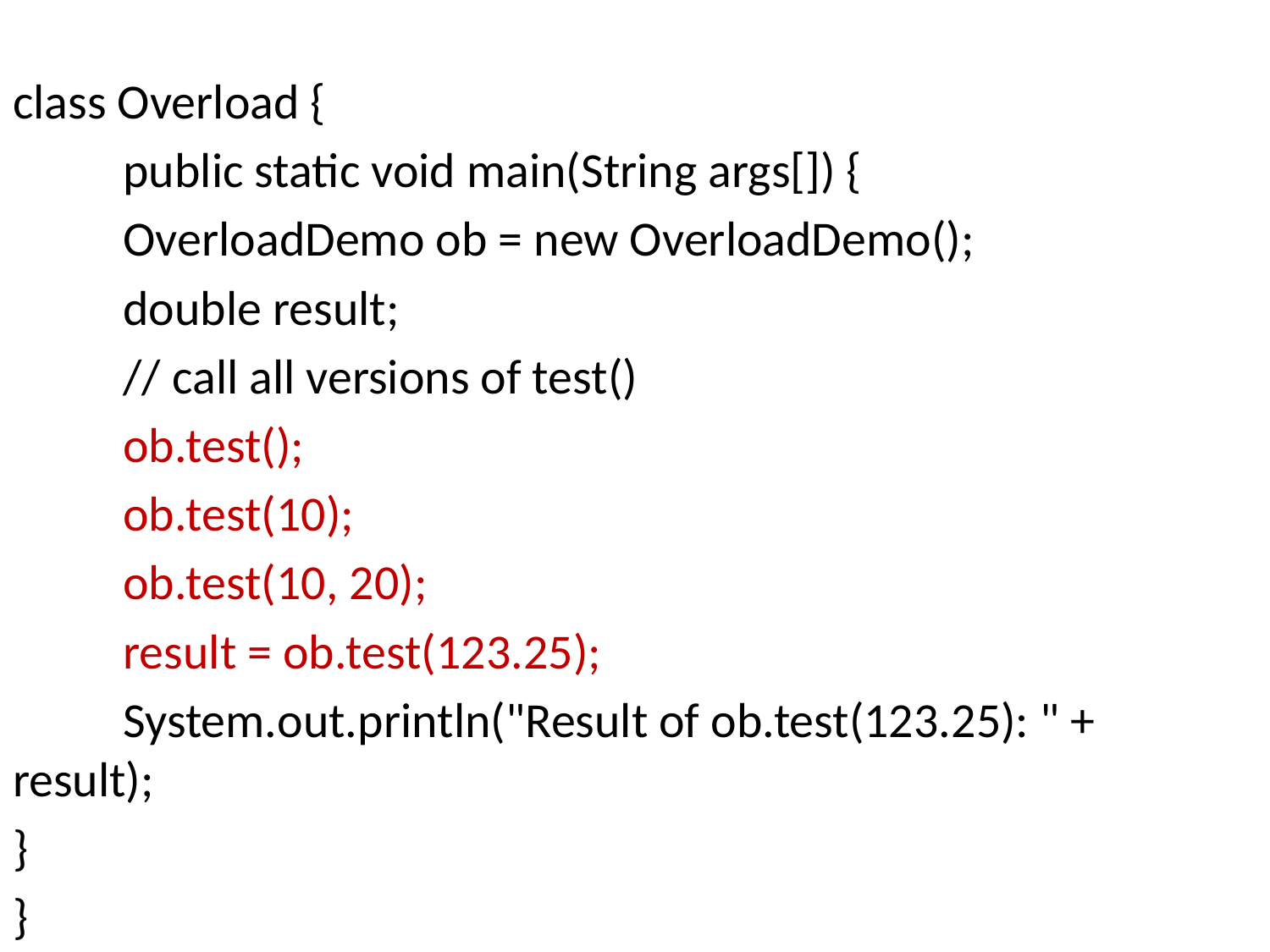

class Overload {
	public static void main(String args[]) {
	OverloadDemo ob = new OverloadDemo();
	double result;
	// call all versions of test()
	ob.test();
	ob.test(10);
	ob.test(10, 20);
	result = ob.test(123.25);
	System.out.println("Result of ob.test(123.25): " + result);
}
}